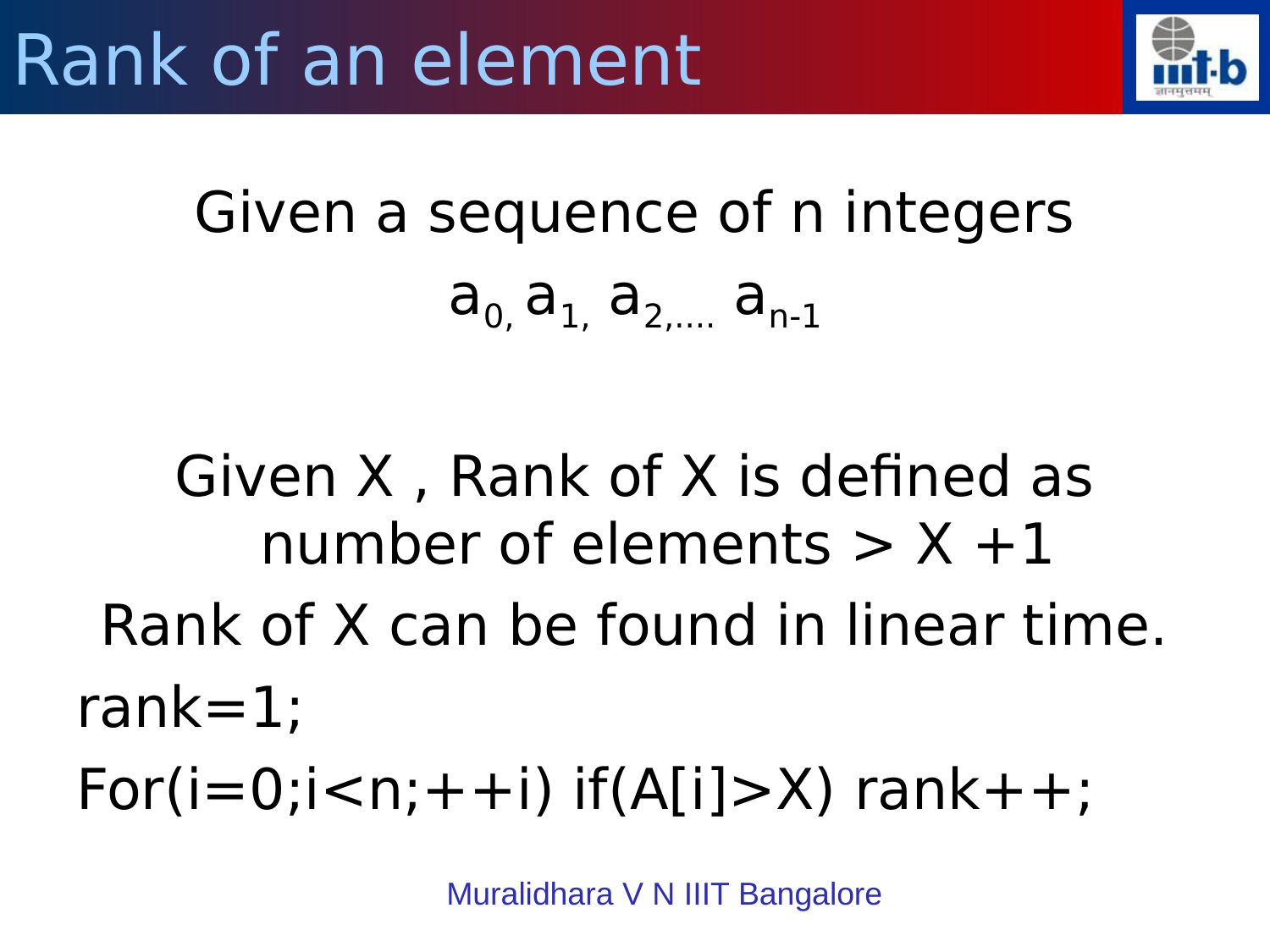

Rank of an element
Given a sequence of n integers
a0, a1, a2,.... an-1

Given X , Rank of X is defined as number of elements > X +1
Rank of X can be found in linear time.
rank=1;
For(i=0;i<n;++i) if(A[i]>X) rank++;
Muralidhara V N IIIT Bangalore